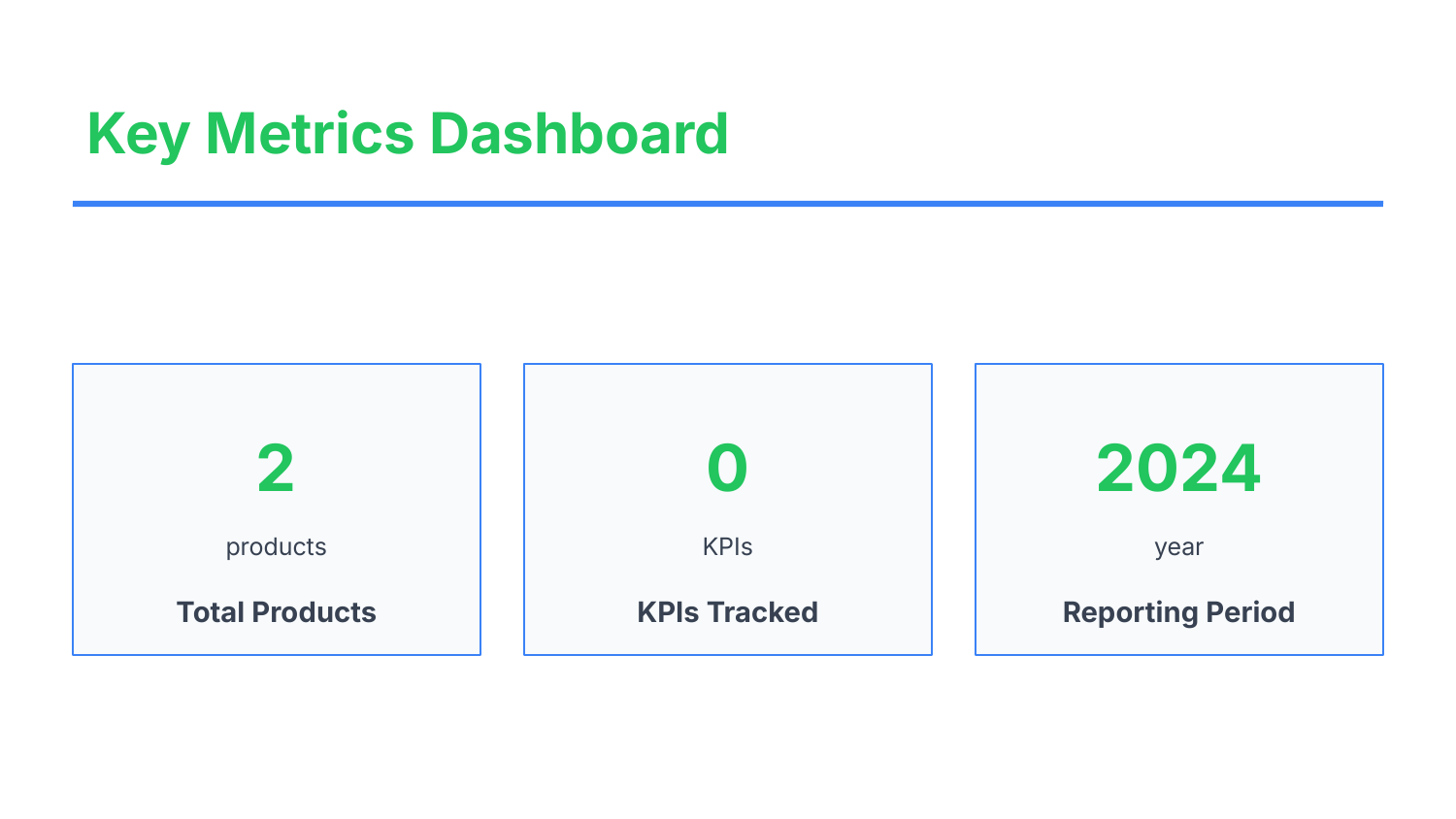

Key Metrics Dashboard

2
0
2024
products
KPIs
year
Total Products
KPIs Tracked
Reporting Period